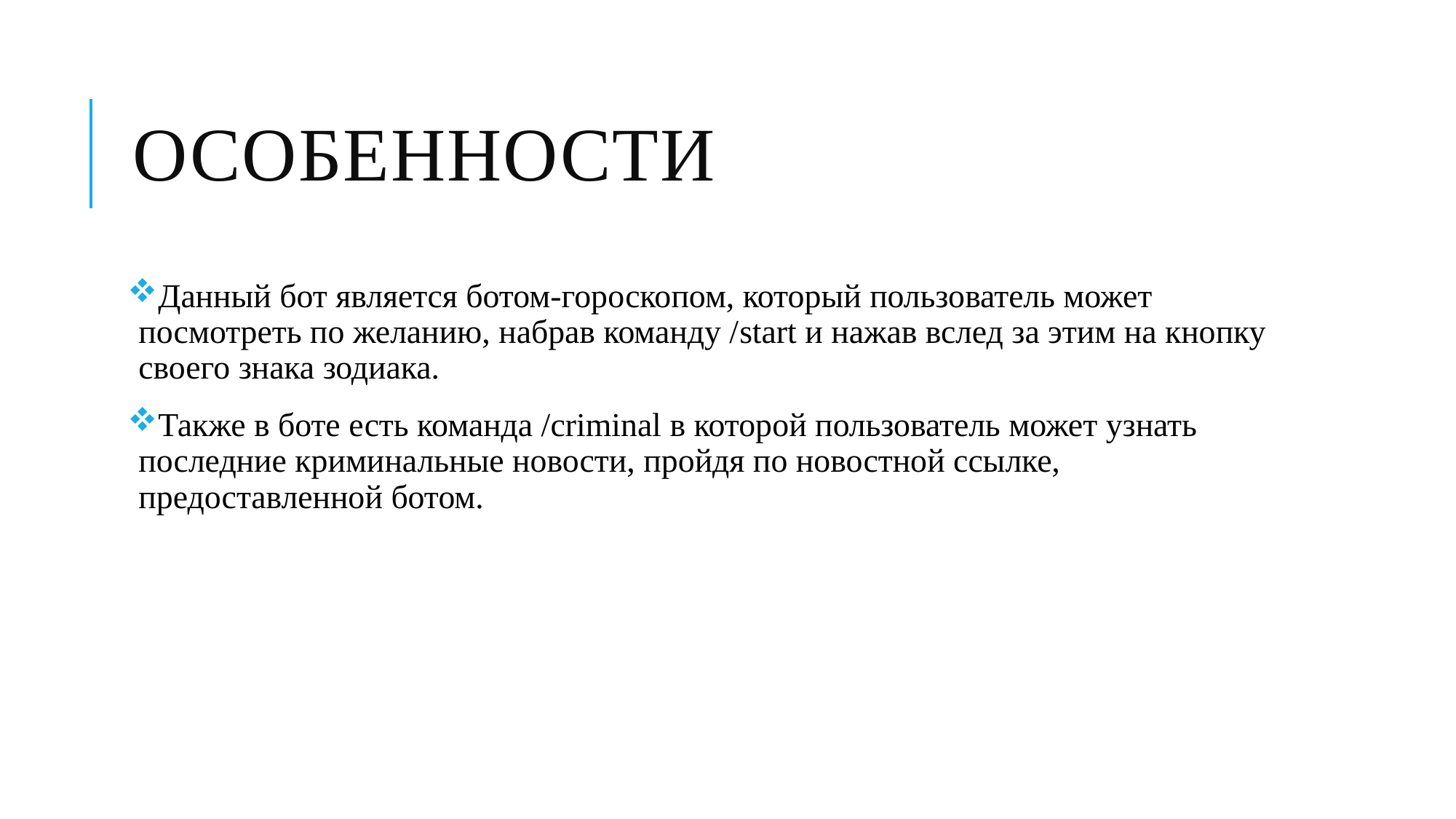

# Особенности
Данный бот является ботом-гороскопом, который пользователь может посмотреть по желанию, набрав команду /start и нажав вслед за этим на кнопку своего знака зодиака.
Также в боте есть команда /criminal в которой пользователь может узнать последние криминальные новости, пройдя по новостной ссылке, предоставленной ботом.